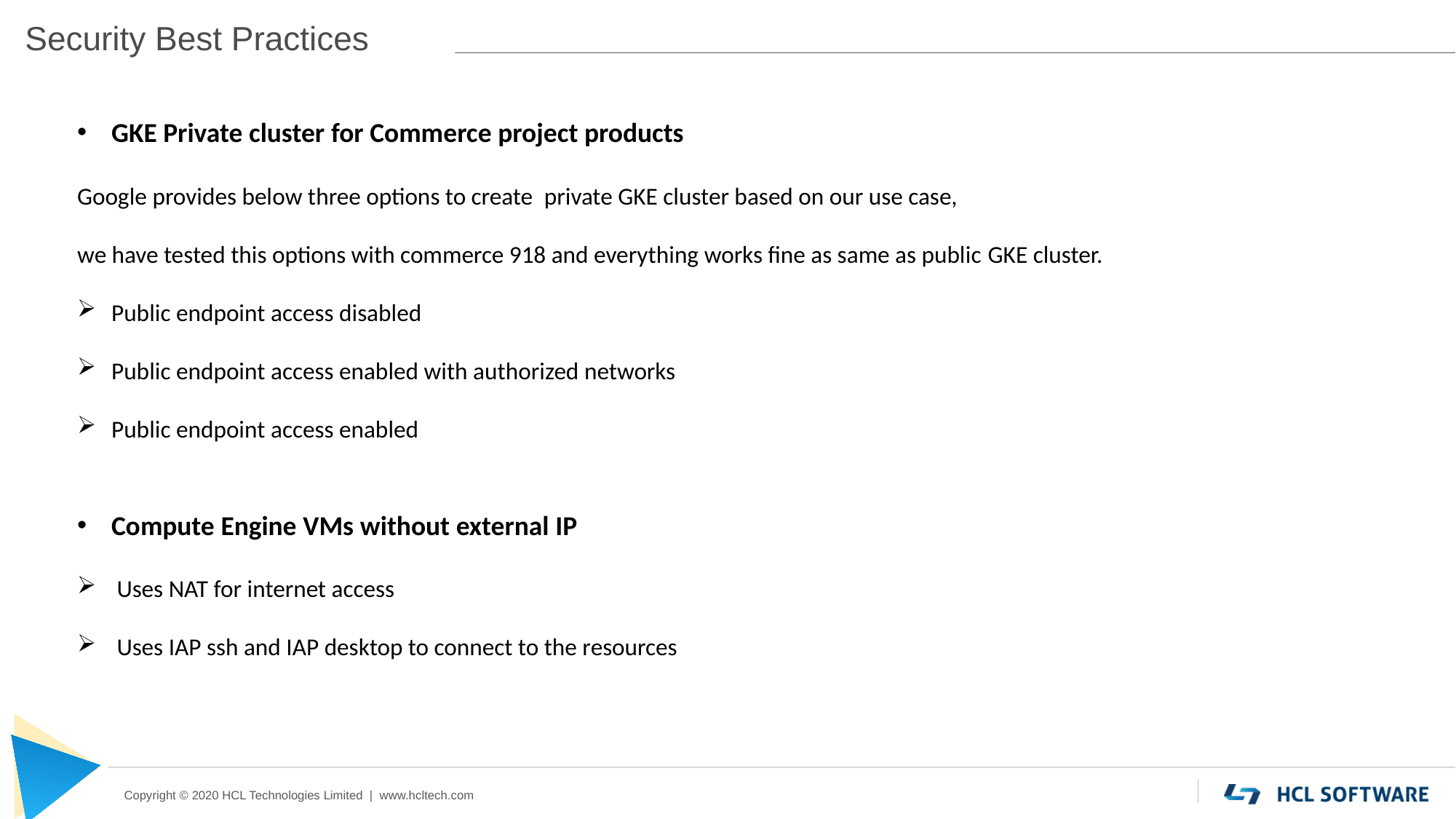

# Security Best Practices
GKE Private cluster for Commerce project products

Google provides below three options to create  private GKE cluster based on our use case,

we have tested this options with commerce 918 and everything works fine as same as public GKE cluster.

Public endpoint access disabled

Public endpoint access enabled with authorized networks

Public endpoint access enabled

Compute Engine VMs without external IP

 Uses NAT for internet access

 Uses IAP ssh and IAP desktop to connect to the resources